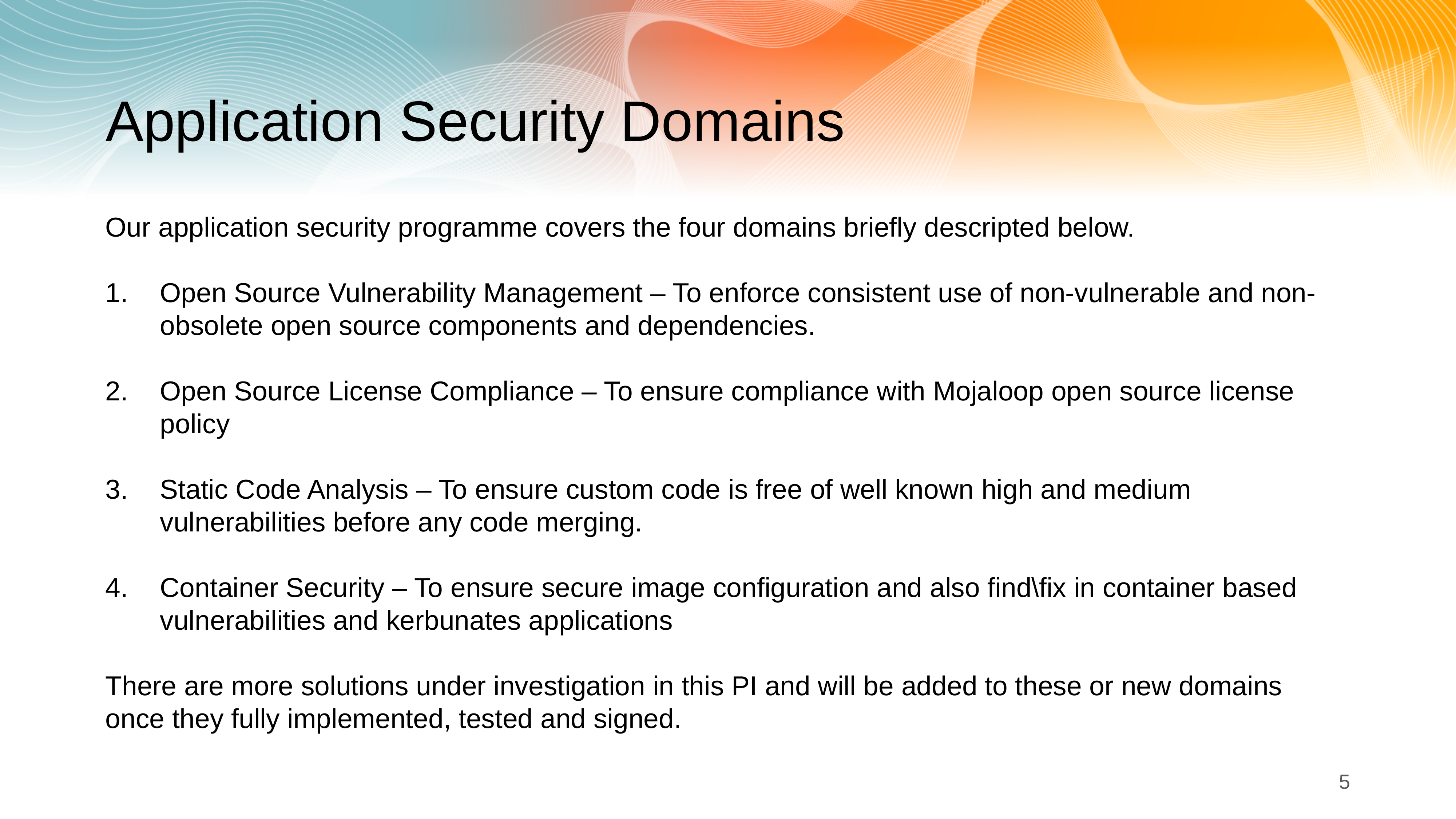

# Application Security Domains
Our application security programme covers the four domains briefly descripted below.

Open Source Vulnerability Management – To enforce consistent use of non-vulnerable and non-obsolete open source components and dependencies.

Open Source License Compliance – To ensure compliance with Mojaloop open source license policy

Static Code Analysis – To ensure custom code is free of well known high and medium vulnerabilities before any code merging.

Container Security – To ensure secure image configuration and also find\fix in container based vulnerabilities and kerbunates applications

There are more solutions under investigation in this PI and will be added to these or new domains once they fully implemented, tested and signed.

5